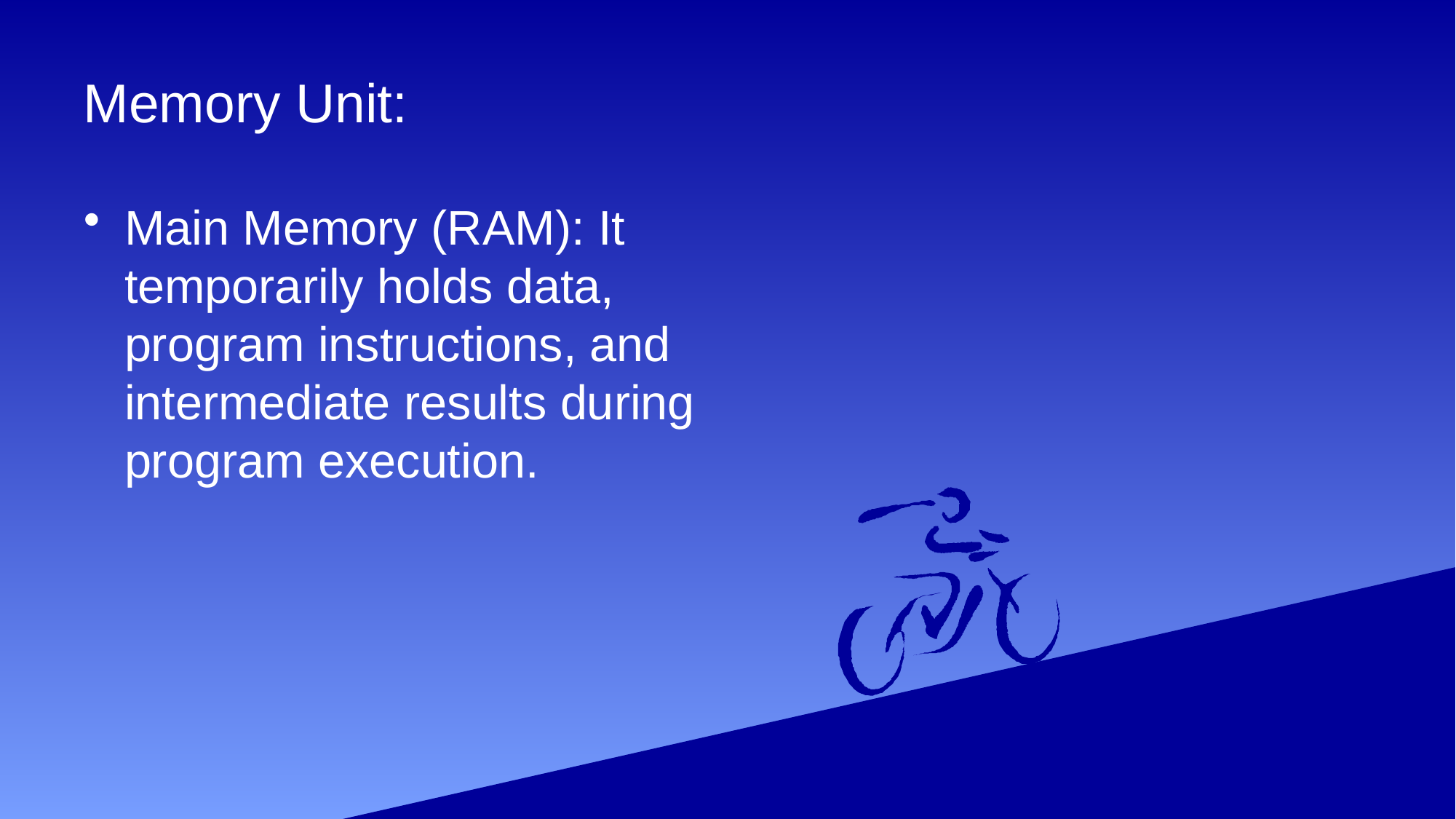

# Memory Unit:
Main Memory (RAM): It temporarily holds data, program instructions, and intermediate results during program execution.